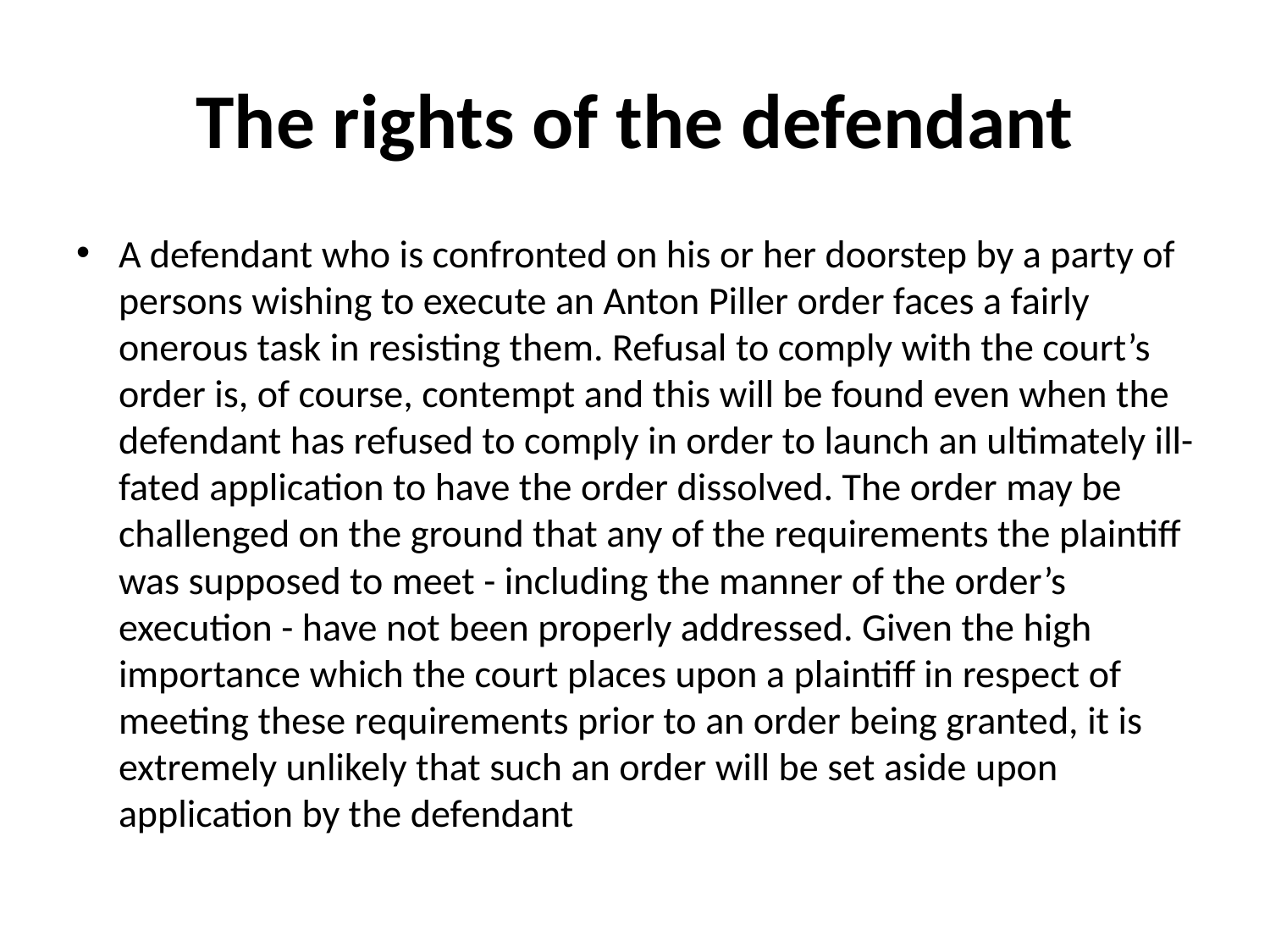

# The rights of the defendant
A defendant who is confronted on his or her doorstep by a party of persons wishing to execute an Anton Piller order faces a fairly onerous task in resisting them. Refusal to comply with the court’s order is, of course, contempt and this will be found even when the defendant has refused to comply in order to launch an ultimately ill-fated application to have the order dissolved. The order may be challenged on the ground that any of the requirements the plaintiff was supposed to meet - including the manner of the order’s execution - have not been properly addressed. Given the high importance which the court places upon a plaintiff in respect of meeting these requirements prior to an order being granted, it is extremely unlikely that such an order will be set aside upon application by the defendant